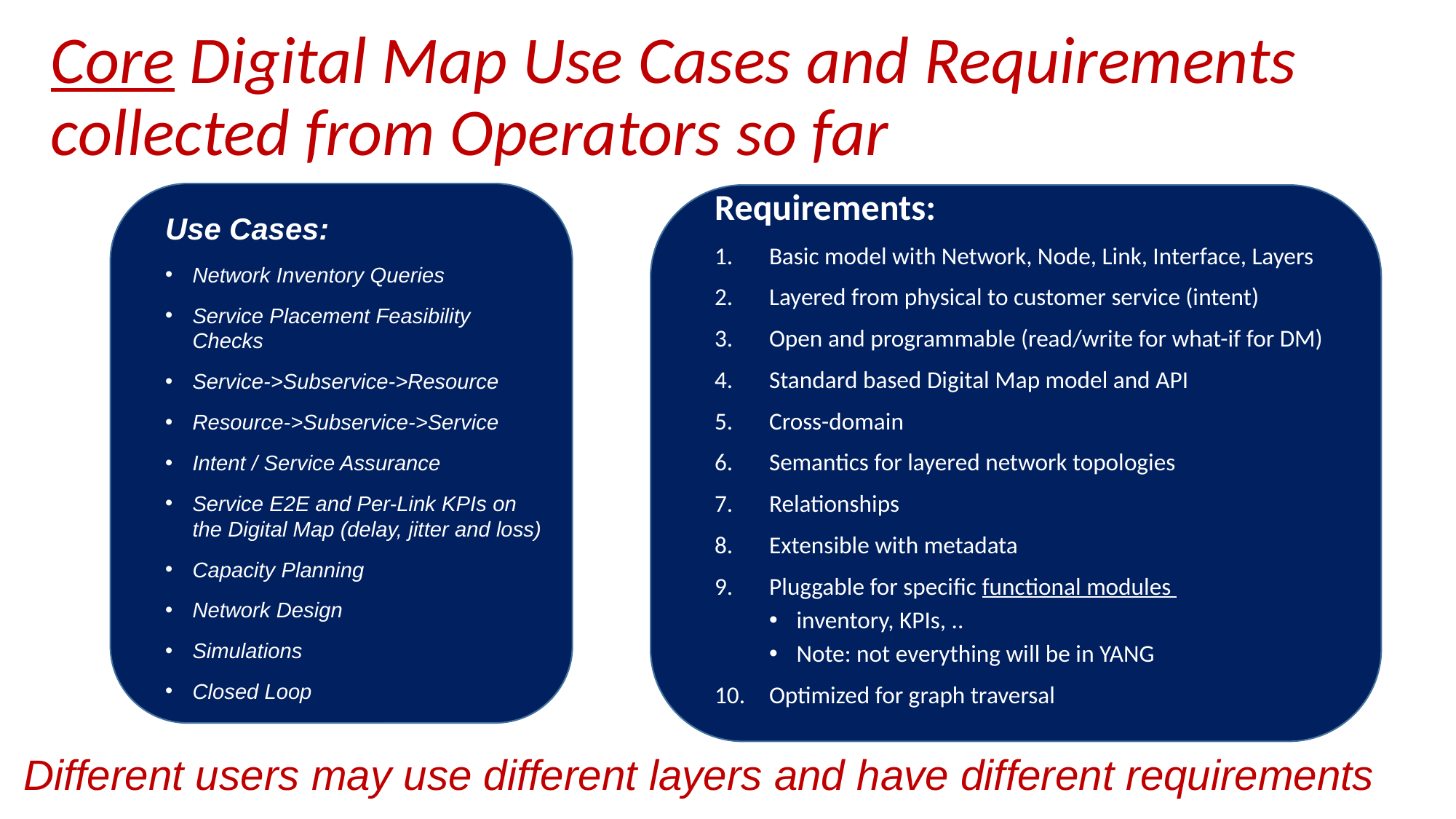

# Core Digital Map Use Cases and Requirements collected from Operators so far

Requirements:
Basic model with Network, Node, Link, Interface, Layers
Layered from physical to customer service (intent)
Open and programmable (read/write for what-if for DM)
Standard based Digital Map model and API
Cross-domain
Semantics for layered network topologies
Relationships
Extensible with metadata
Pluggable for specific functional modules
inventory, KPIs, ..
Note: not everything will be in YANG
Optimized for graph traversal

Use Cases:
Network Inventory Queries
Service Placement Feasibility Checks
Service->Subservice->Resource
Resource->Subservice->Service
Intent / Service Assurance
Service E2E and Per-Link KPIs on the Digital Map (delay, jitter and loss)
Capacity Planning
Network Design
Simulations
Closed Loop

Different users may use different layers and have different requirements
4